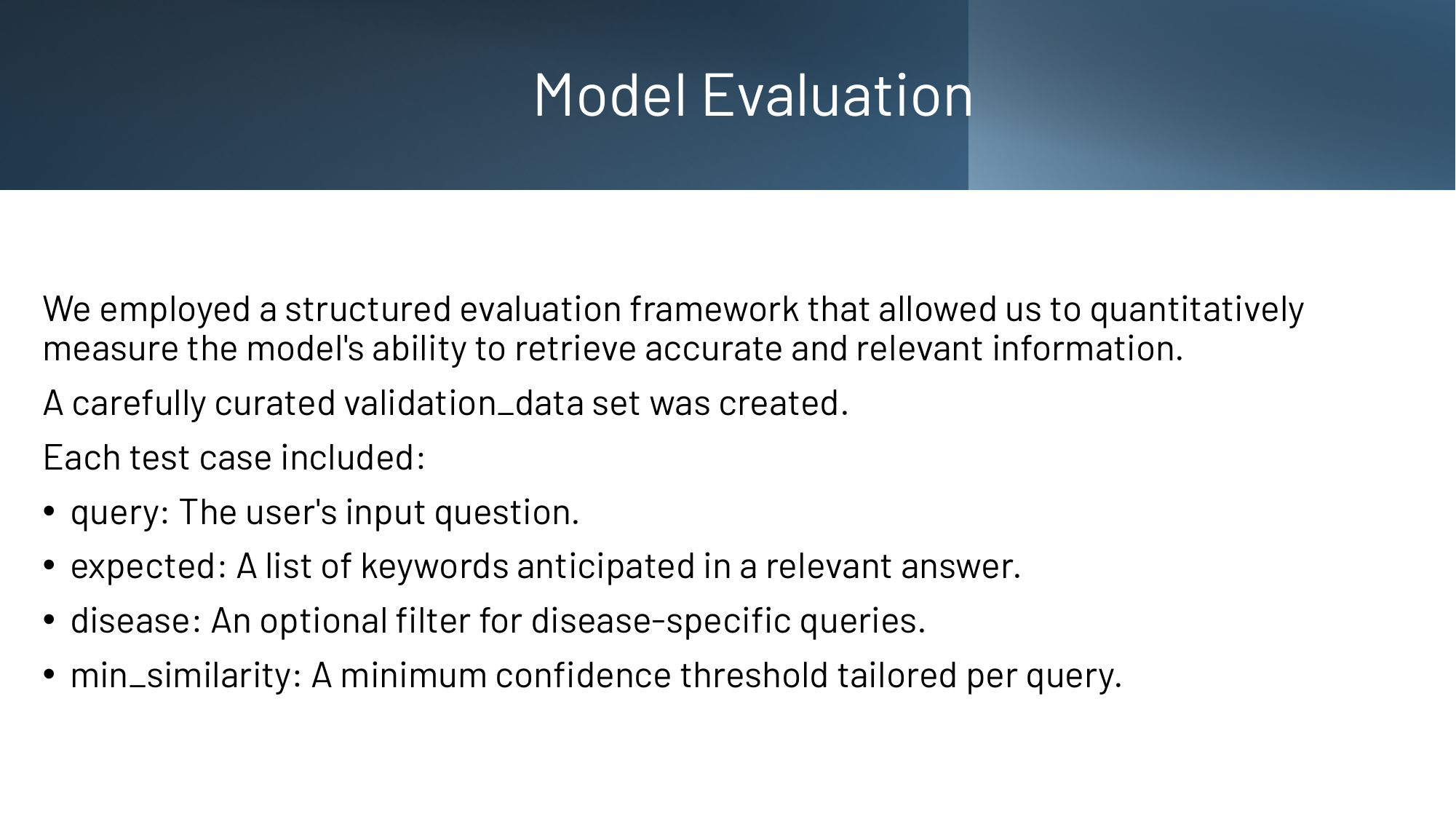

# Model Evaluation
We employed a structured evaluation framework that allowed us to quantitatively measure the model's ability to retrieve accurate and relevant information.
A carefully curated validation_data set was created.
Each test case included:
query: The user's input question.
expected: A list of keywords anticipated in a relevant answer.
disease: An optional filter for disease-specific queries.
min_similarity: A minimum confidence threshold tailored per query.